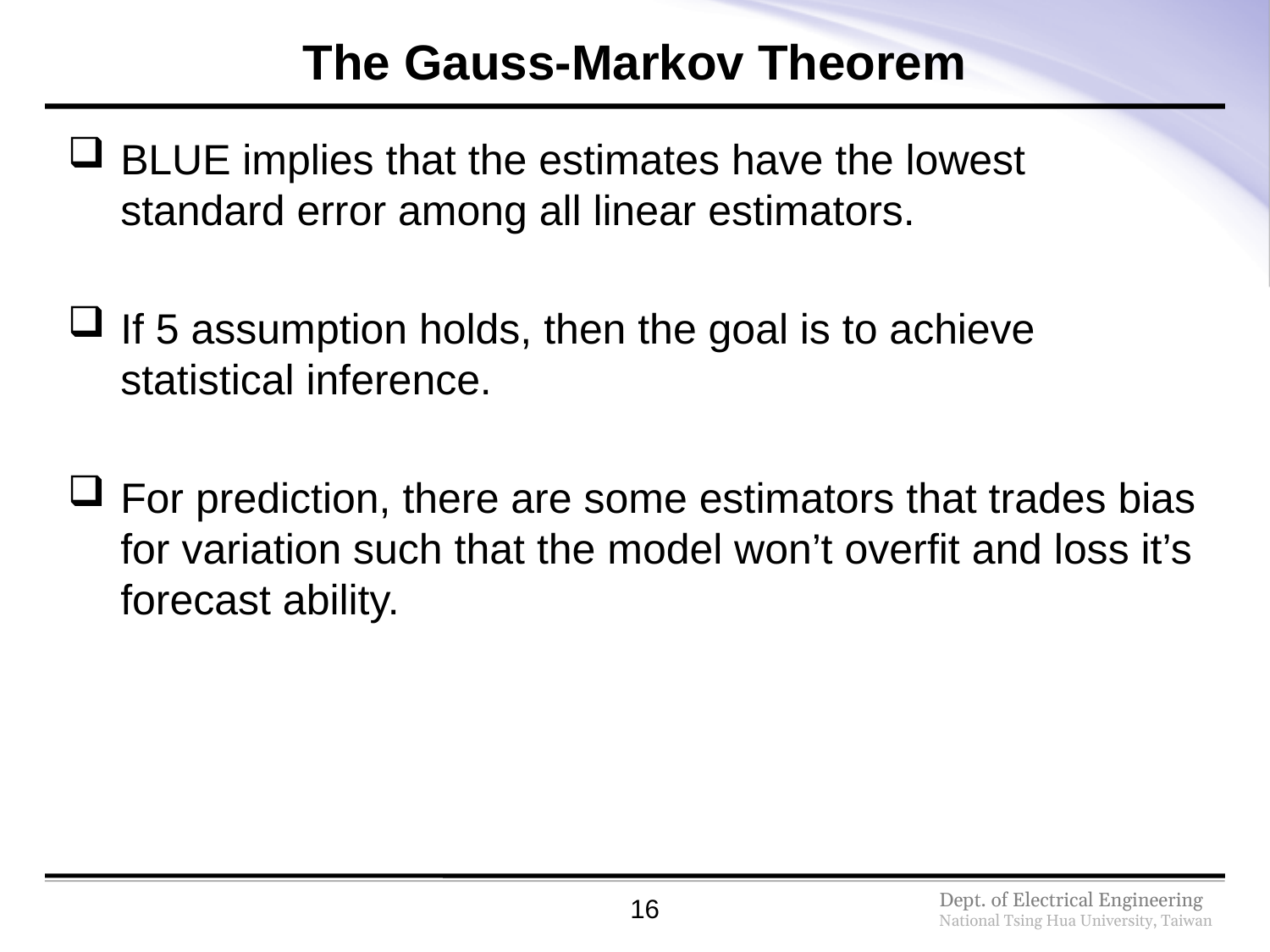

# The Gauss-Markov Theorem
BLUE implies that the estimates have the lowest standard error among all linear estimators.

If 5 assumption holds, then the goal is to achieve statistical inference.

For prediction, there are some estimators that trades bias for variation such that the model won’t overfit and loss it’s forecast ability.
16